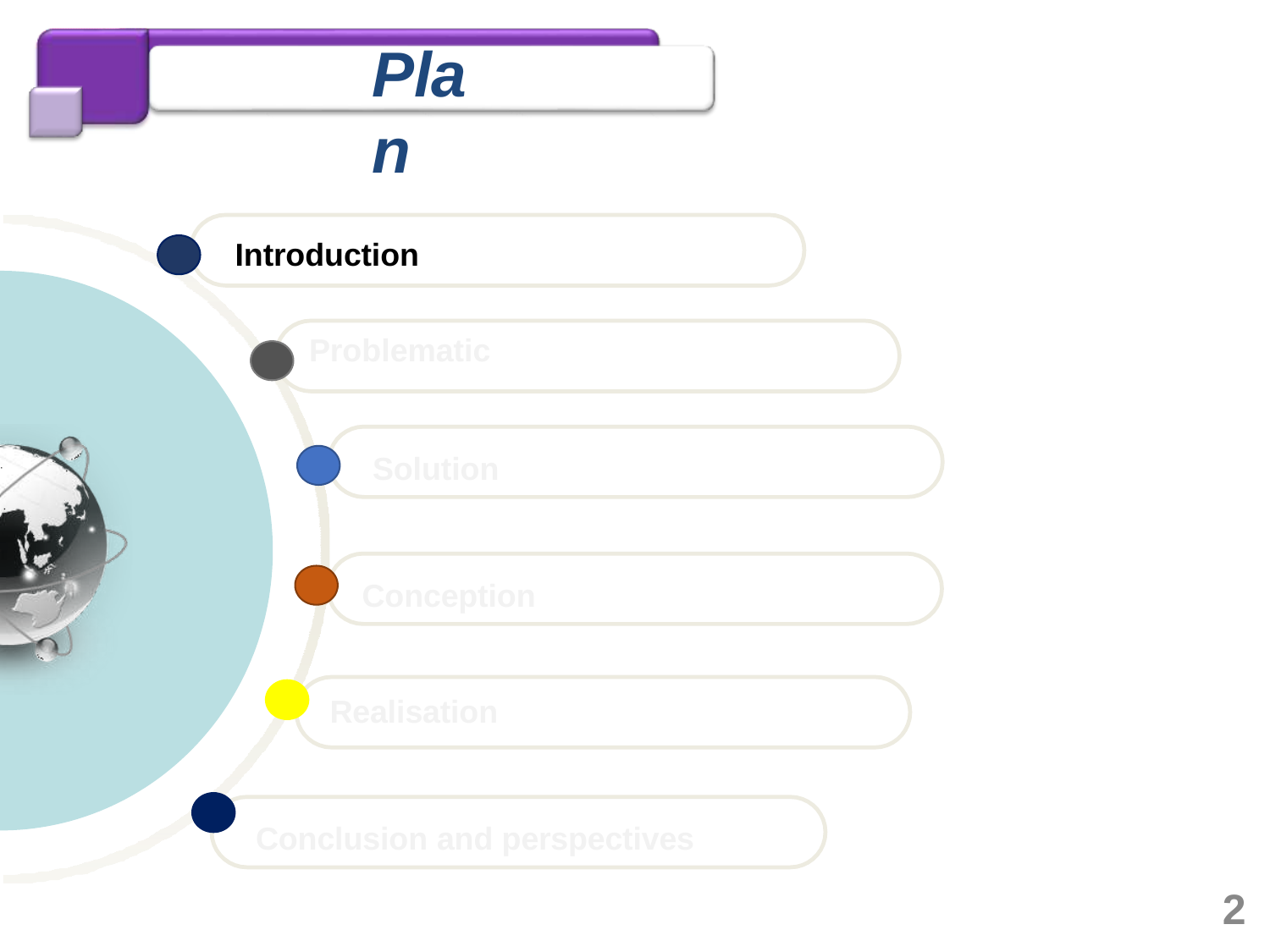

# Plan

Plan

Introduction

Problematic

Solution

Conception

Realisation

Conclusion and perspectives
2